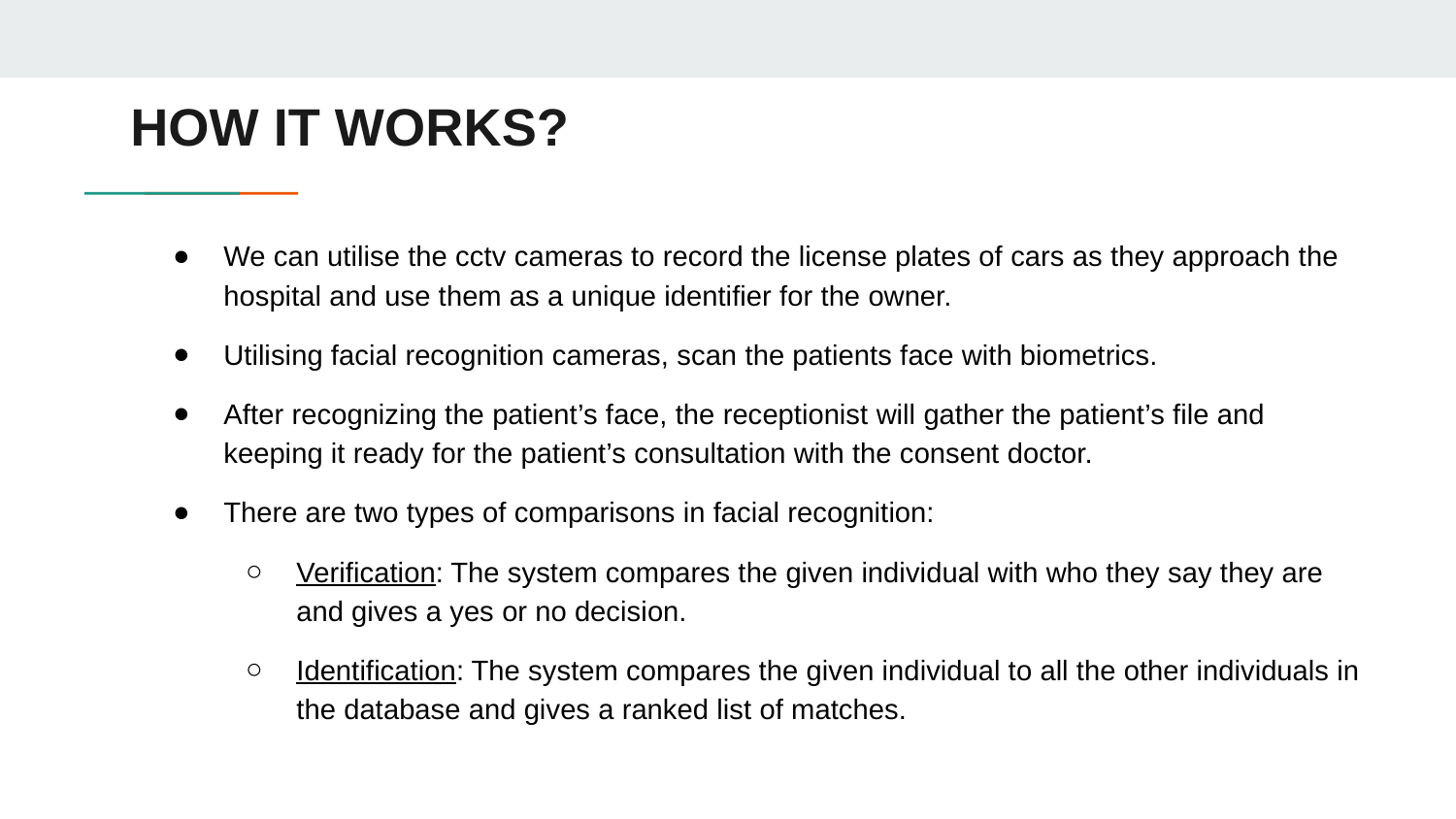

# HOW IT WORKS?
We can utilise the cctv cameras to record the license plates of cars as they approach the hospital and use them as a unique identifier for the owner.
Utilising facial recognition cameras, scan the patients face with biometrics.
After recognizing the patient’s face, the receptionist will gather the patient’s file and keeping it ready for the patient’s consultation with the consent doctor.
There are two types of comparisons in facial recognition:
Verification: The system compares the given individual with who they say they are and gives a yes or no decision.
Identification: The system compares the given individual to all the other individuals in the database and gives a ranked list of matches.